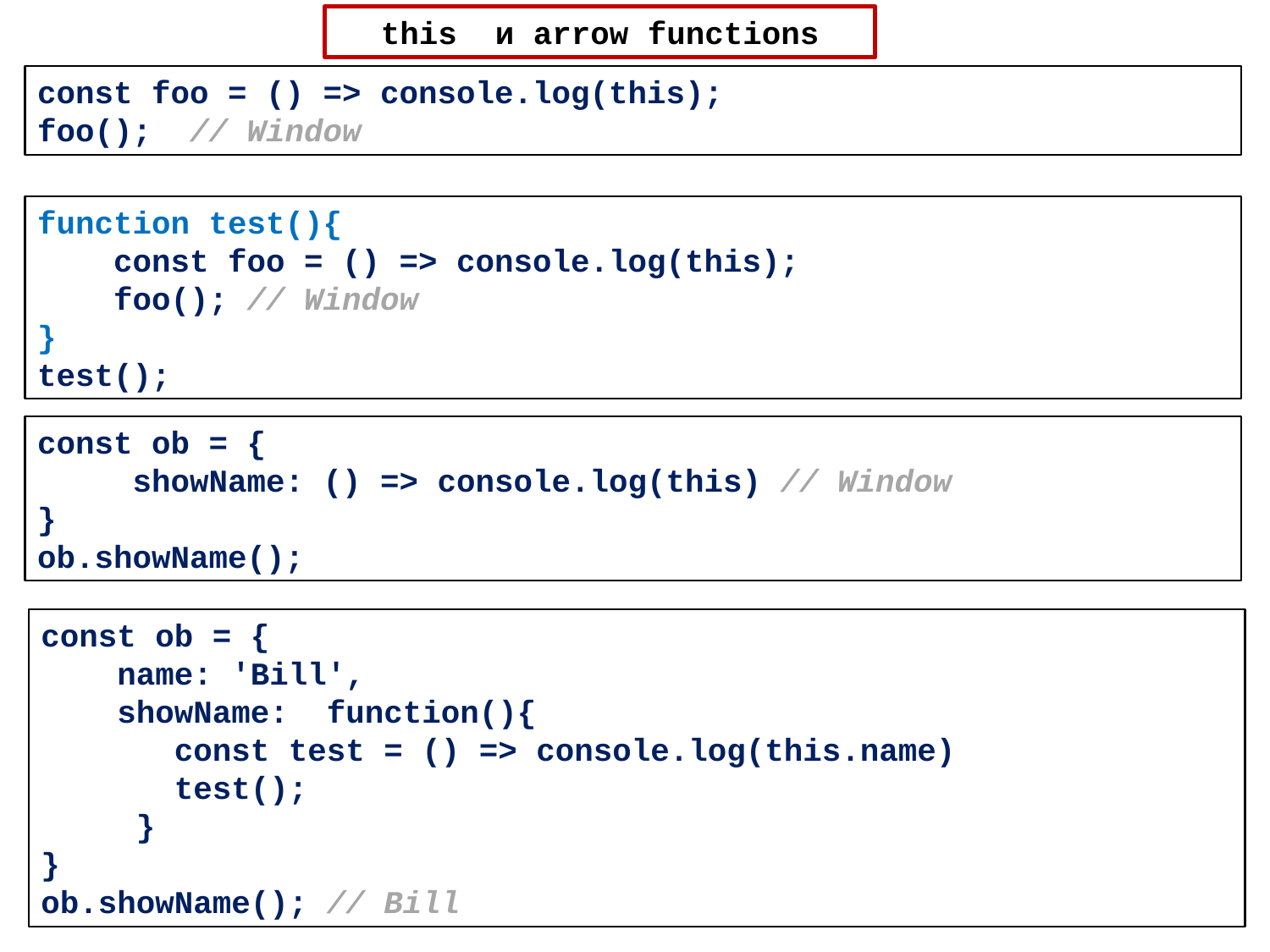

this  и аrrow functions
const foo = () => console.log(this);
foo();  // Window
function test(){
    const foo = () => console.log(this);
    foo(); // Window
}
test();
const ob = {
     showName: () => console.log(this) // Window
}
ob.showName();
const ob = {
    name: 'Bill',
    showName:  function(){
       const test = () => console.log(this.name)
       test();
     }
}
ob.showName(); // Bill